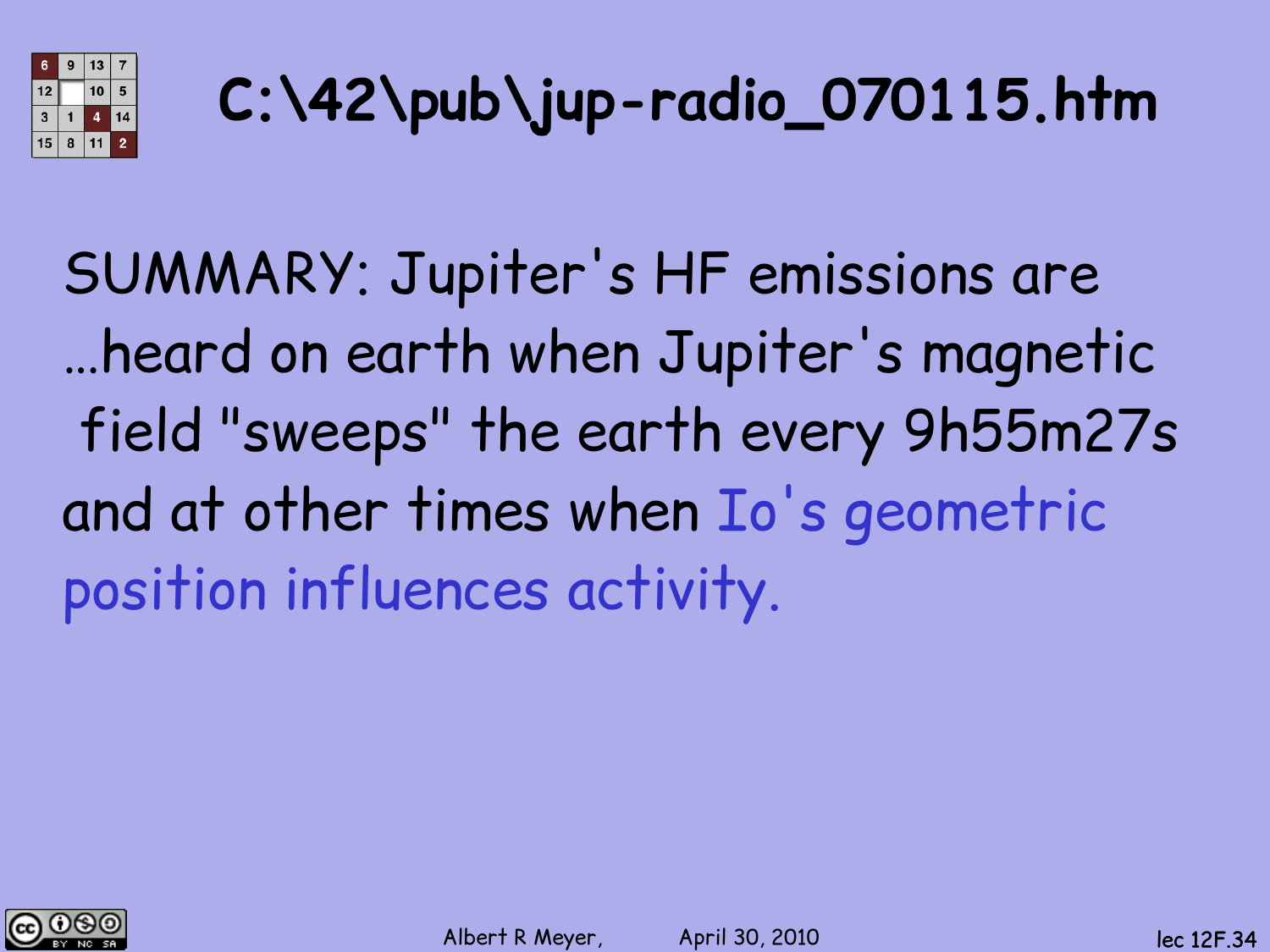

# C:\42\pub\jup-radio_070115.htm
SUMMARY: Jupiter's HF emissions are
…heard on earth when Jupiter's magnetic
 field "sweeps" the earth every 9h55m27s
and at other times when Io's geometric
position influences activity.
lec 12F.34
lec 12F.34